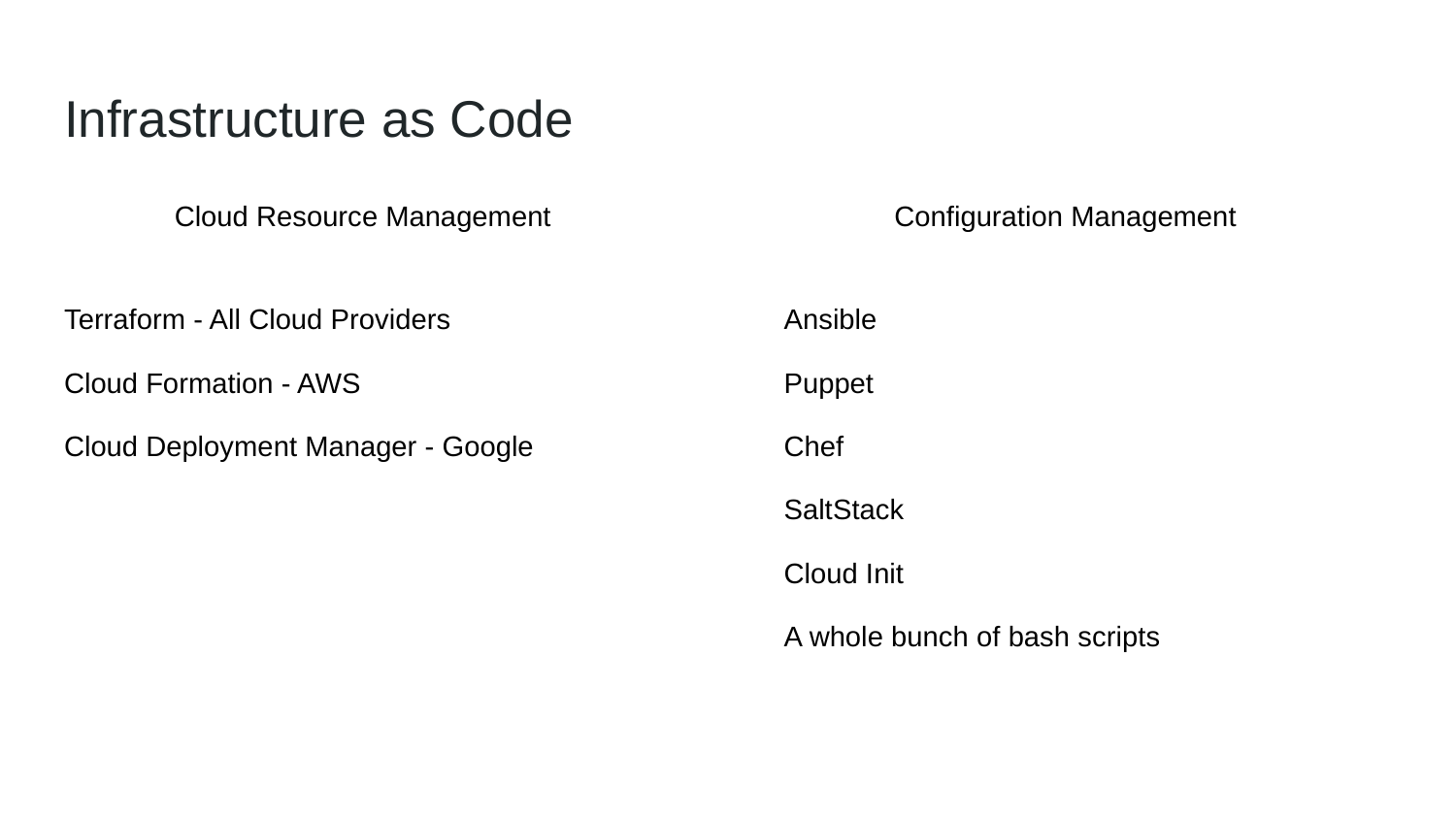

# Infrastructure as Code
Cloud Resource Management
Configuration Management
Terraform - All Cloud Providers
Cloud Formation - AWS
Cloud Deployment Manager - Google

Ansible
Puppet
Chef
SaltStack
Cloud Init
A whole bunch of bash scripts